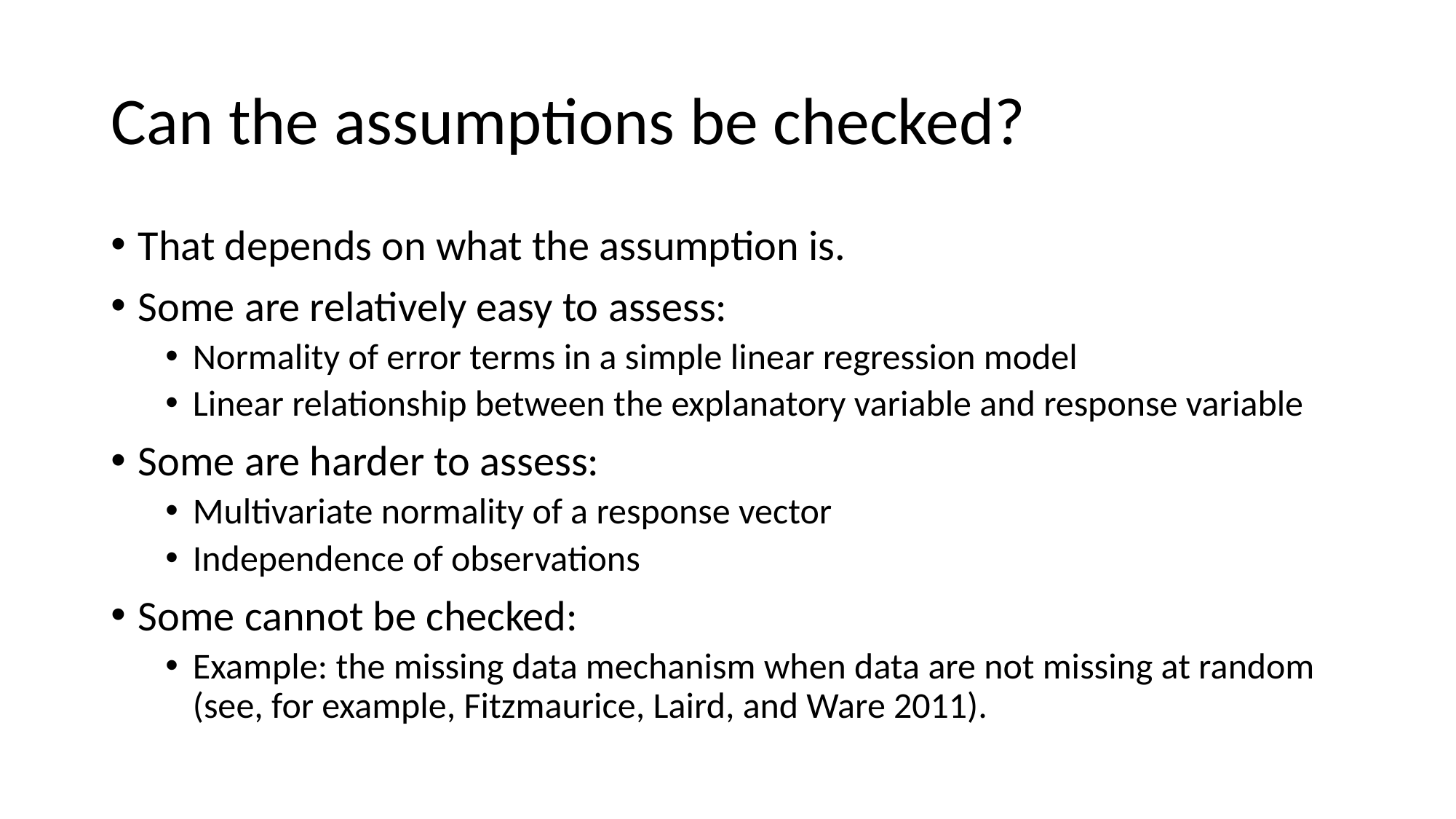

# Can the assumptions be checked?
That depends on what the assumption is.
Some are relatively easy to assess:
Normality of error terms in a simple linear regression model
Linear relationship between the explanatory variable and response variable
Some are harder to assess:
Multivariate normality of a response vector
Independence of observations
Some cannot be checked:
Example: the missing data mechanism when data are not missing at random (see, for example, Fitzmaurice, Laird, and Ware 2011).